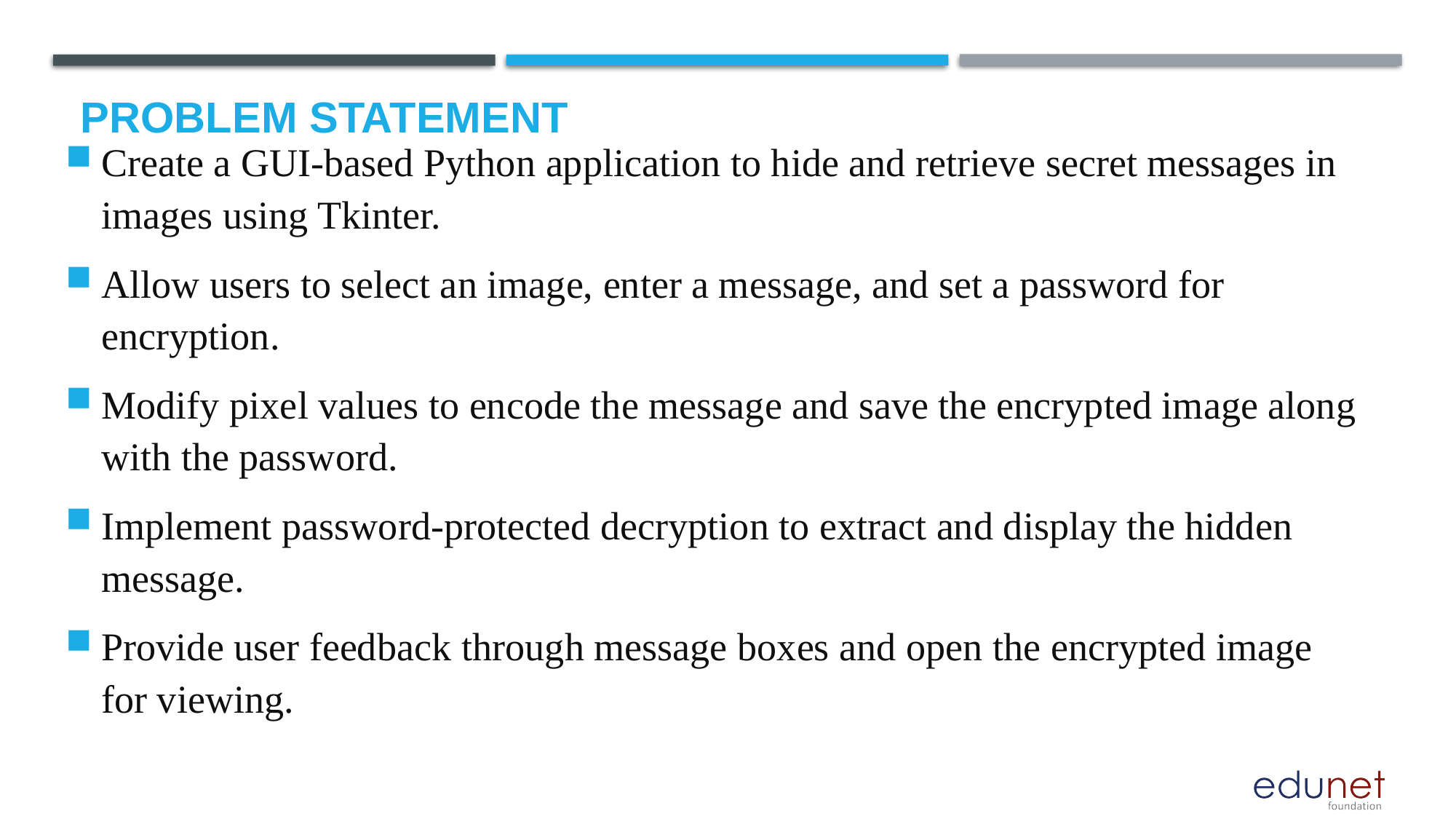

# Problem Statement
Create a GUI-based Python application to hide and retrieve secret messages in images using Tkinter.
Allow users to select an image, enter a message, and set a password for encryption.
Modify pixel values to encode the message and save the encrypted image along with the password.
Implement password-protected decryption to extract and display the hidden message.
Provide user feedback through message boxes and open the encrypted image for viewing.